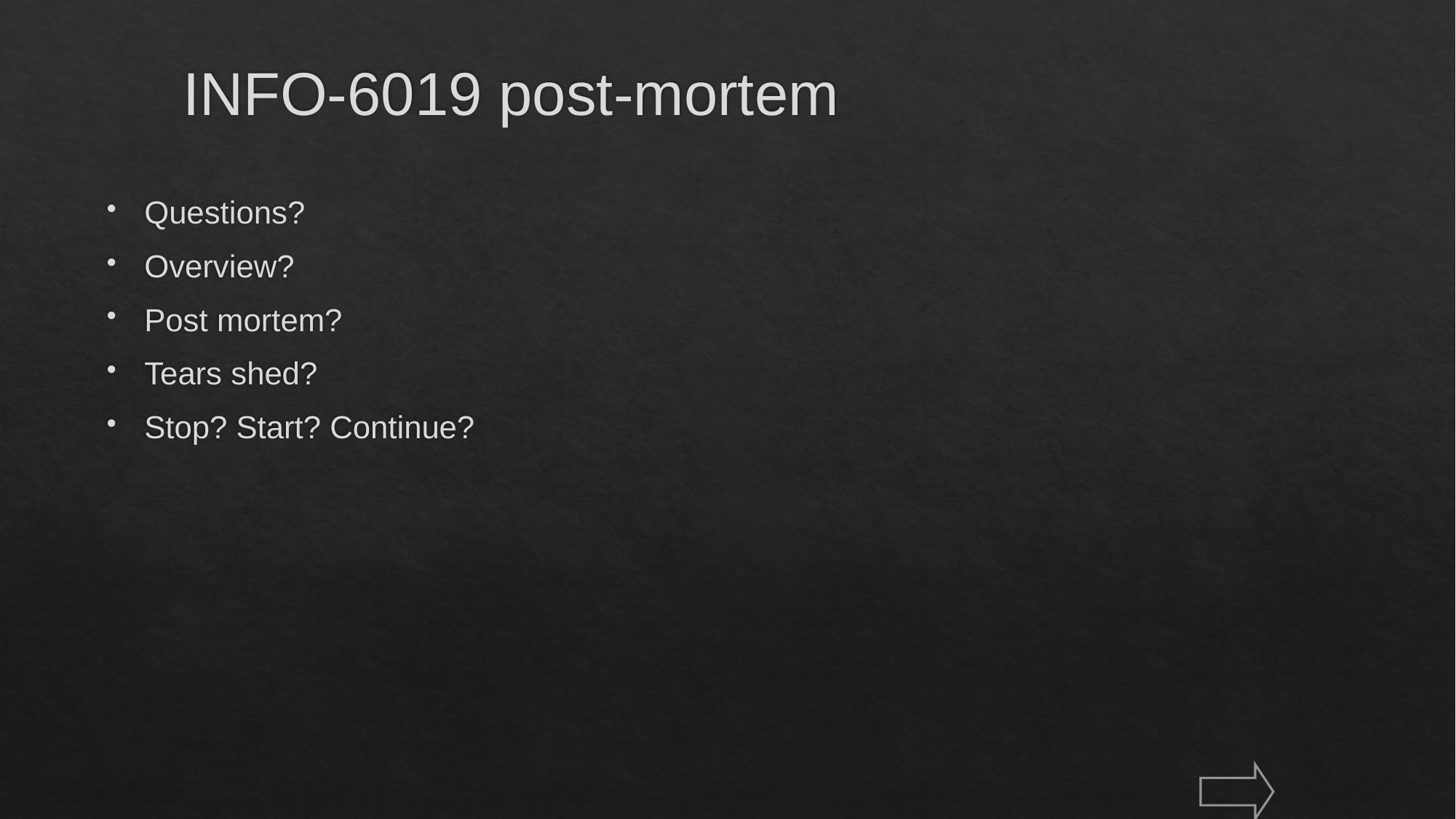

INFO-6019 post-mortem
Questions?
Overview?
Post mortem?
Tears shed?
Stop? Start? Continue?